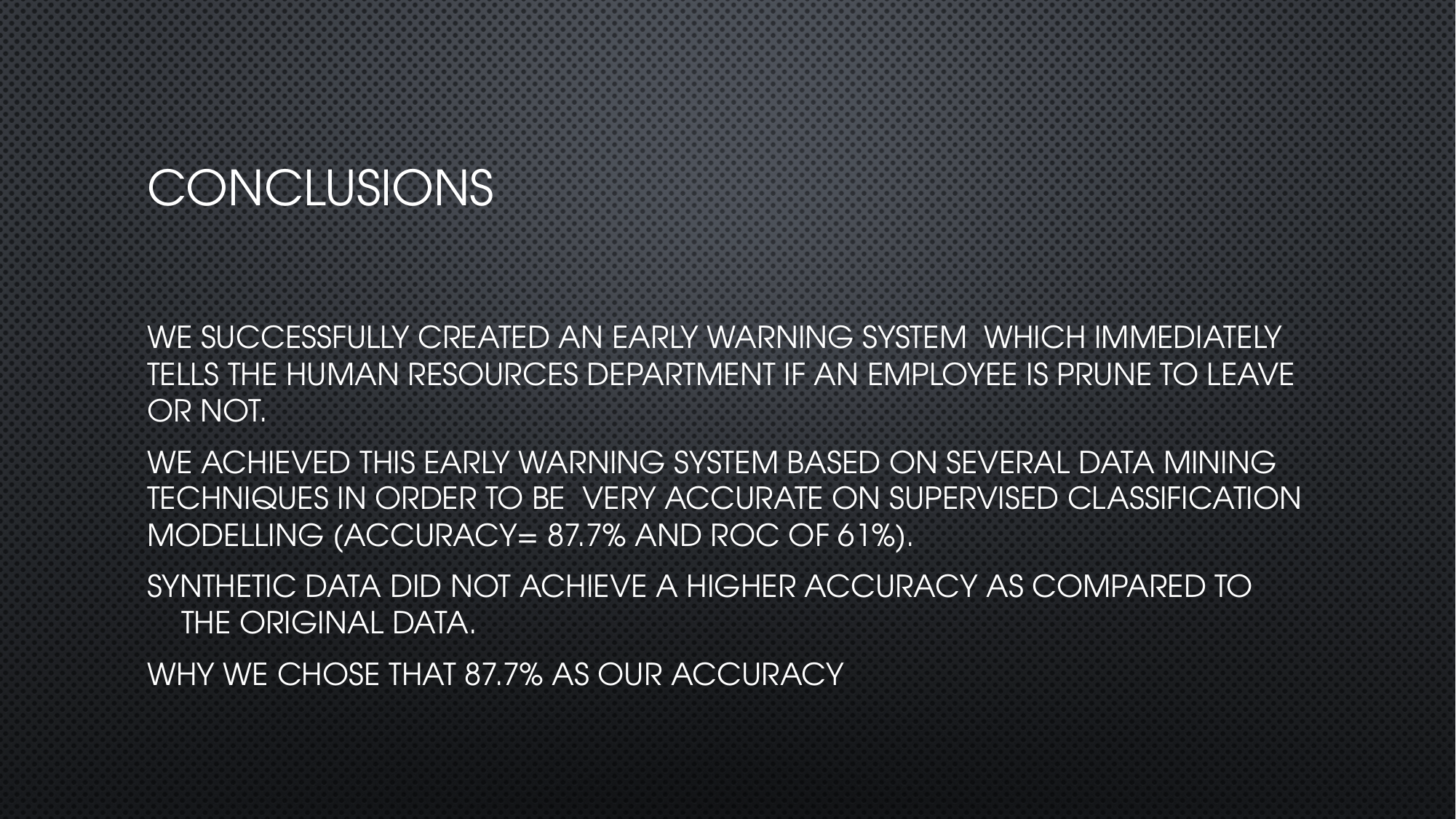

# Conclusions
We successfully created an early warning system  which immediately tells the Human Resources department if an employee is prune to leave or not.
We achieved this early warning system based on several data mining techniques in order to be  very accurate on supervised classification modelling (Accuracy= 87.7% and roc of 61%).
Synthetic data did not achieve a higher accuracy as compared to the original data.
WHY WE CHOSE THAT 87.7% AS OUR ACCURACY